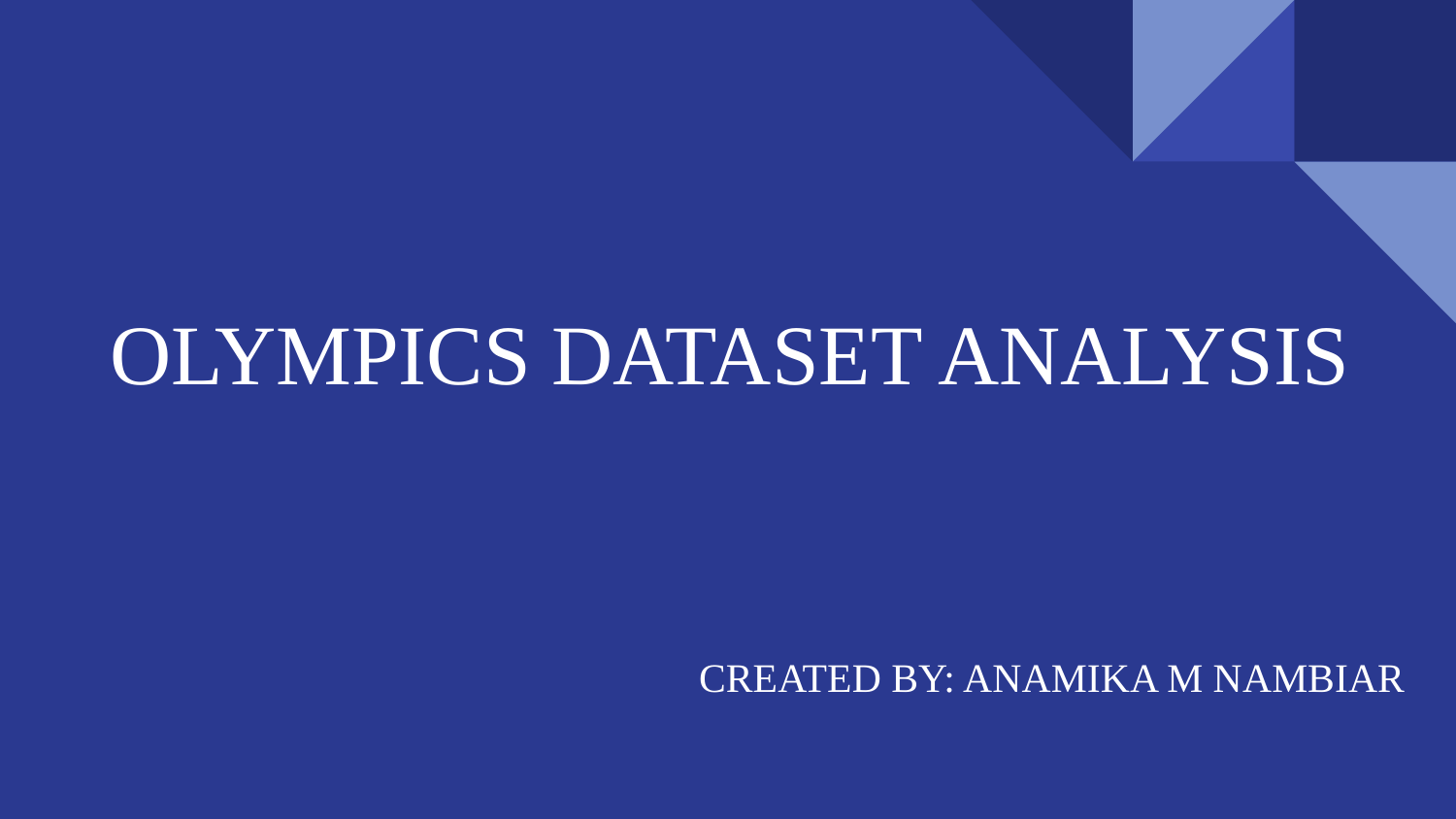

# OLYMPICS DATASET ANALYSIS
CREATED BY: ANAMIKA M NAMBIAR